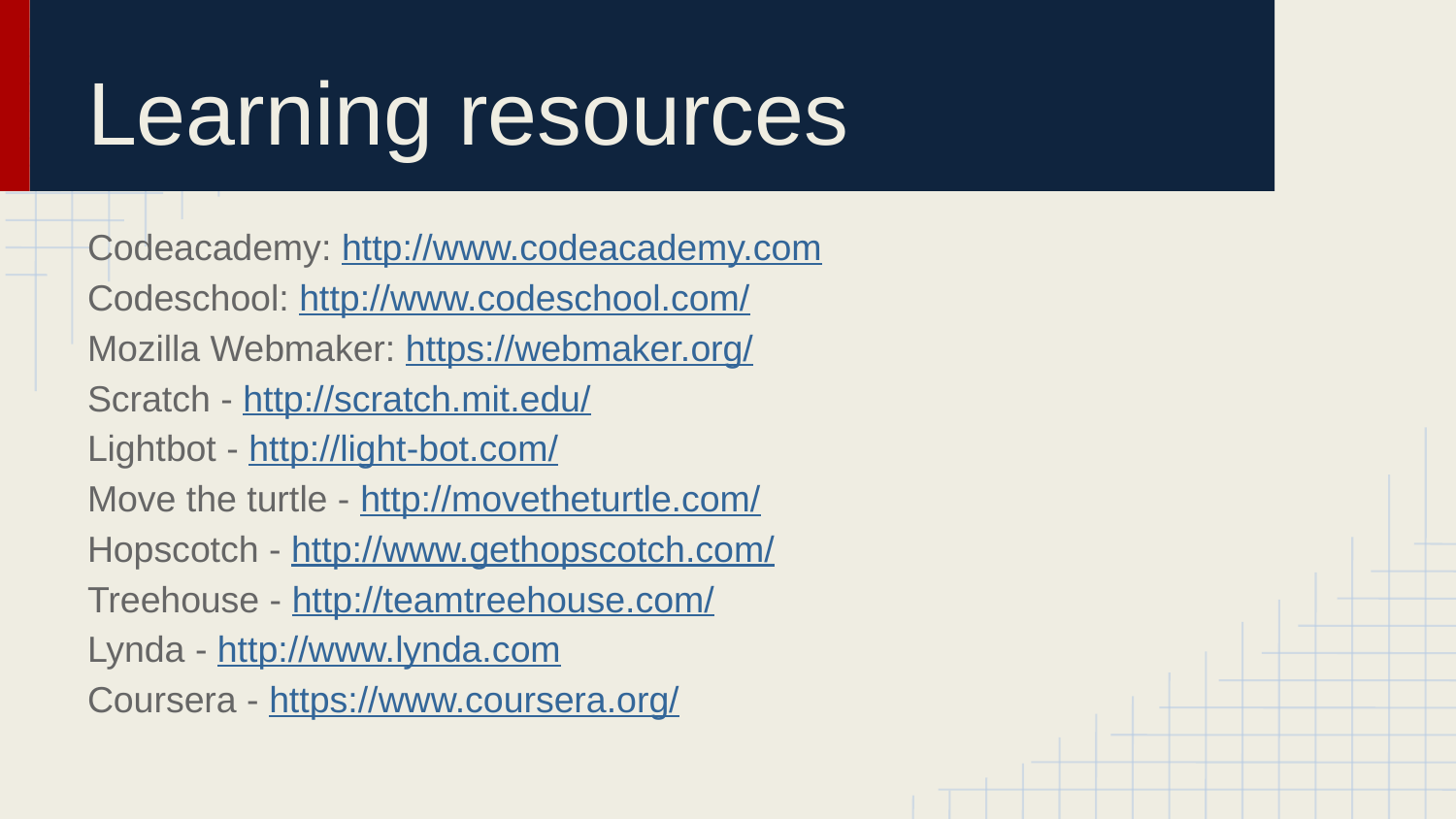

# Learning resources
Codeacademy: http://www.codeacademy.com
Codeschool: http://www.codeschool.com/
Mozilla Webmaker: https://webmaker.org/
Scratch - http://scratch.mit.edu/
Lightbot - http://light-bot.com/
Move the turtle - http://movetheturtle.com/
Hopscotch - http://www.gethopscotch.com/
Treehouse - http://teamtreehouse.com/
Lynda - http://www.lynda.com
Coursera - https://www.coursera.org/